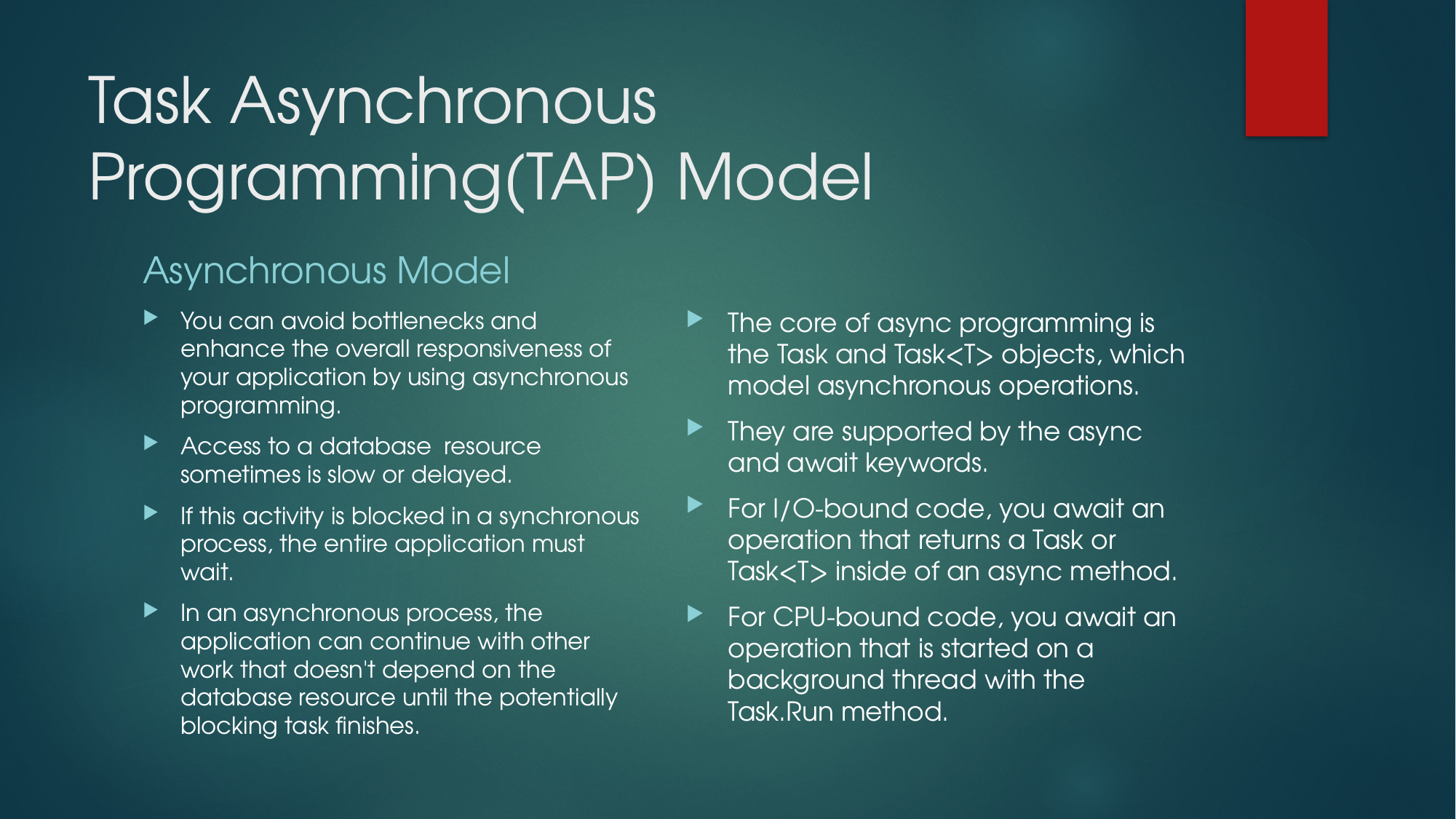

# Task Asynchronous Programming(TAP) Model
Asynchronous Model

You can avoid bottlenecks and enhance the overall responsiveness of your application by using asynchronous programming.
Access to a database  resource sometimes is slow or delayed.
If this activity is blocked in a synchronous process, the entire application must wait.
In an asynchronous process, the application can continue with other work that doesn't depend on the database resource until the potentially blocking task finishes.
The core of async programming is the Task and Task<T> objects, which model asynchronous operations.
They are supported by the async and await keywords.
For I/O-bound code, you await an operation that returns a Task or Task<T> inside of an async method.
For CPU-bound code, you await an operation that is started on a background thread with the Task.Run method.